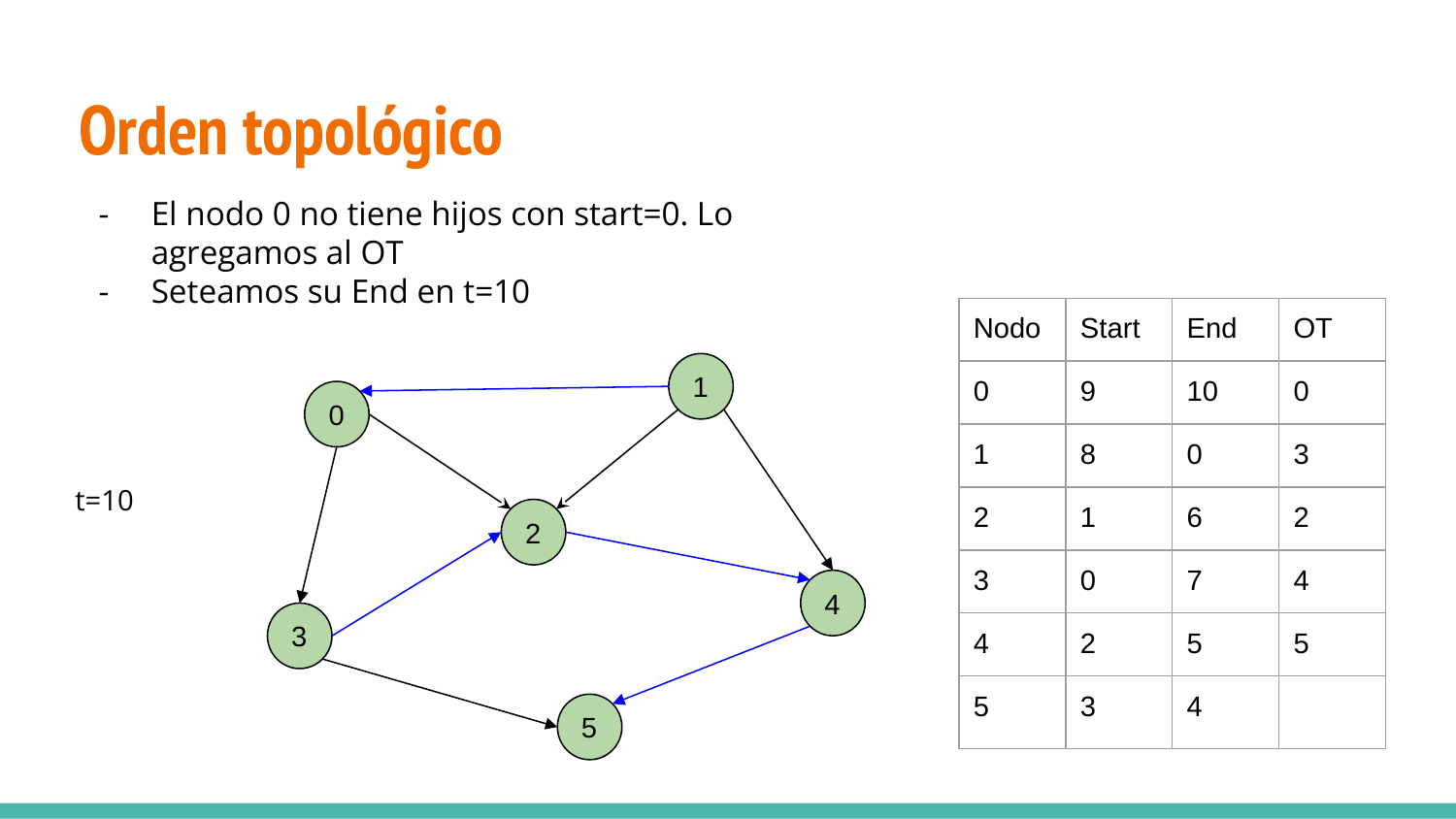

# Orden topológico
El nodo 0 no tiene hijos con start=0. Lo agregamos al OT
Seteamos su End en t=10
| Nodo | Start | End | OT |
| --- | --- | --- | --- |
| 0 | 9 | 10 | 0 |
| 1 | 8 | 0 | 3 |
| 2 | 1 | 6 | 2 |
| 3 | 0 | 7 | 4 |
| 4 | 2 | 5 | 5 |
| 5 | 3 | 4 |  |
1
0
t=10
2
4
3
5